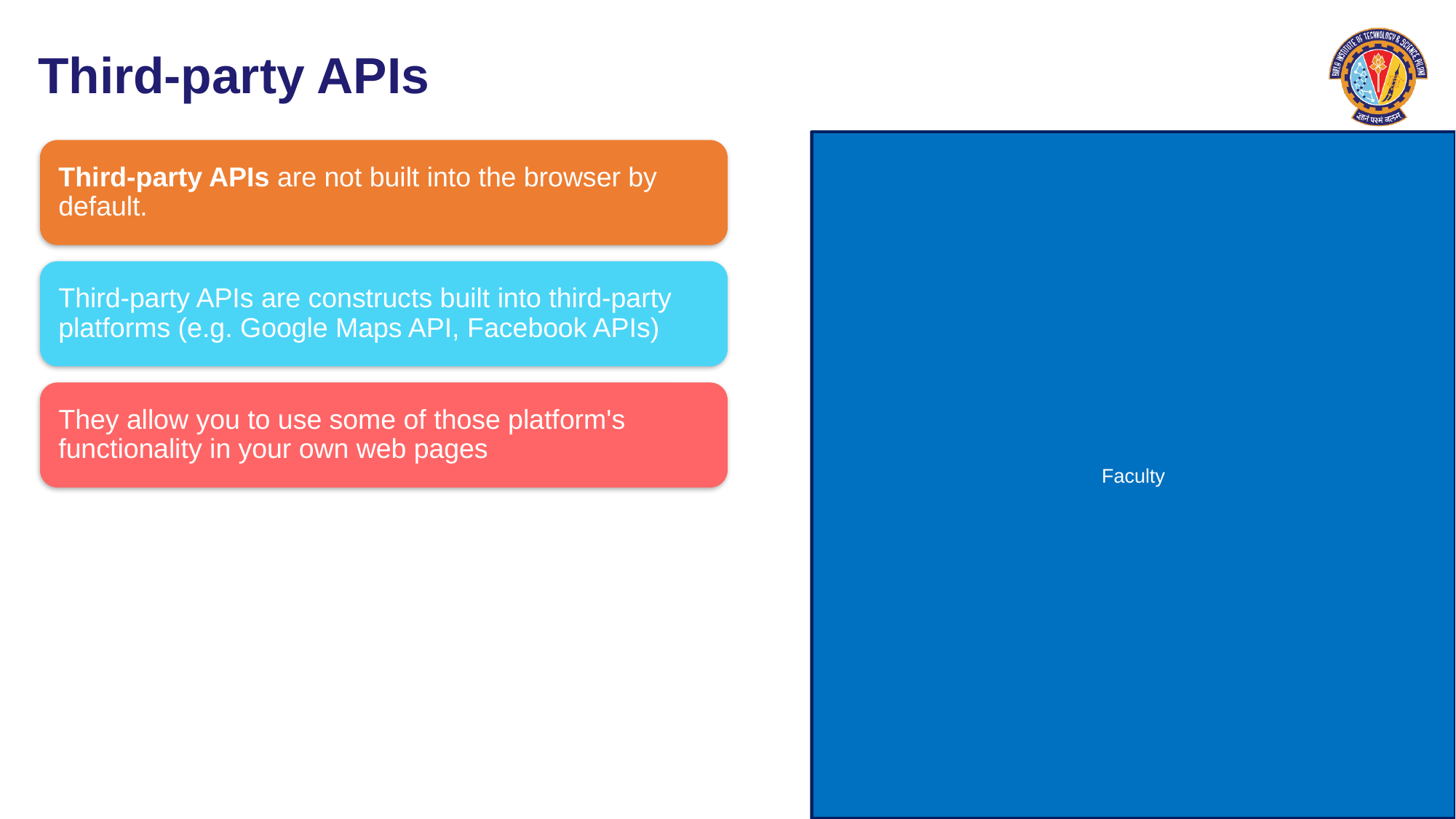

# Third-party APIs
Third-party APIs are not built into the browser by default.
Third-party APIs are constructs built into third-party platforms (e.g. Google Maps API, Facebook APIs)
They allow you to use some of those platform's functionality in your own web pages